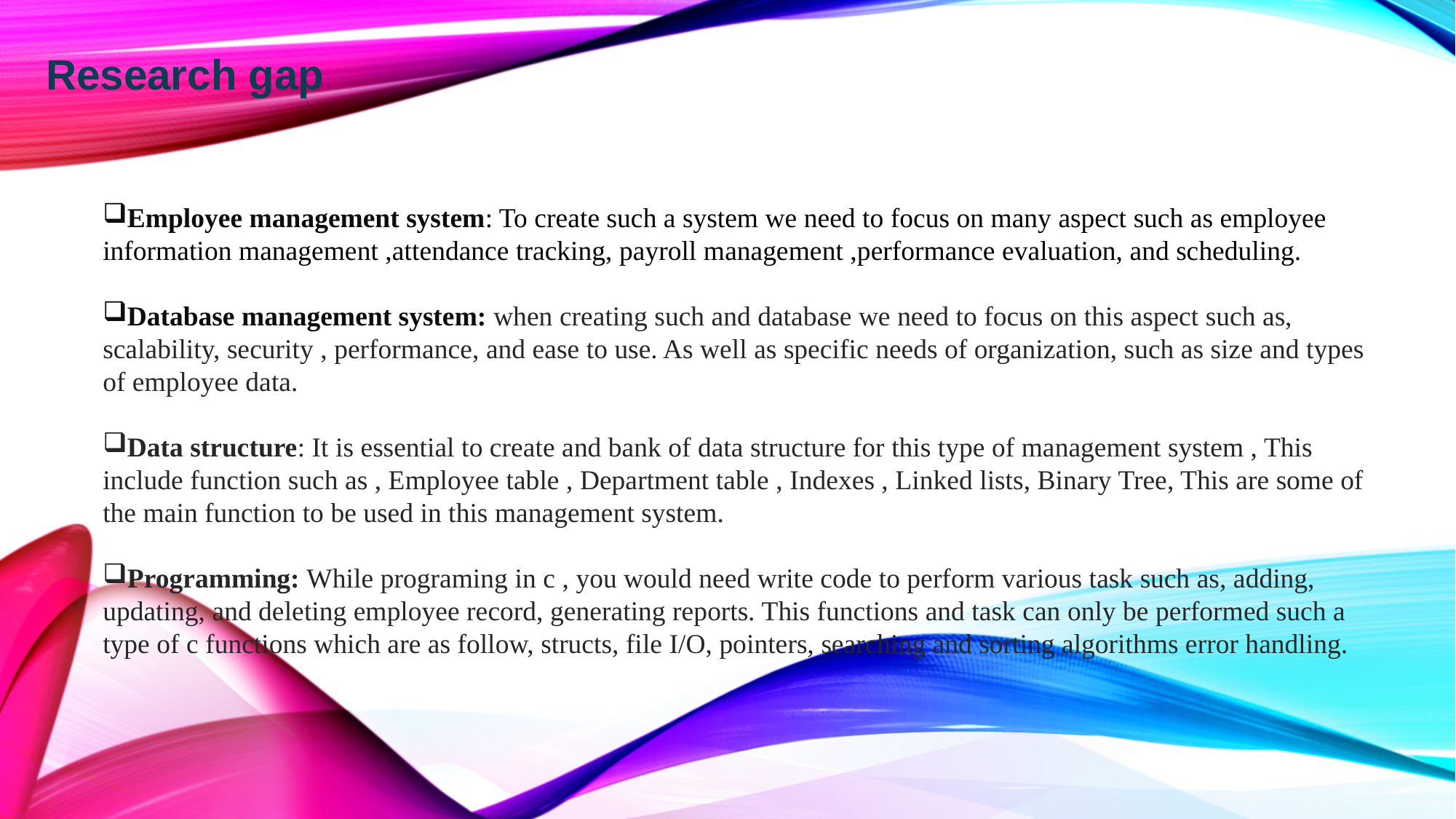

Research gap
Employee management system: To create such a system we need to focus on many aspect such as employee information management ,attendance tracking, payroll management ,performance evaluation, and scheduling.

Database management system: when creating such and database we need to focus on this aspect such as, scalability, security , performance, and ease to use. As well as specific needs of organization, such as size and types of employee data.

Data structure: It is essential to create and bank of data structure for this type of management system , This include function such as , Employee table , Department table , Indexes , Linked lists, Binary Tree, This are some of the main function to be used in this management system.

Programming: While programing in c , you would need write code to perform various task such as, adding, updating, and deleting employee record, generating reports. This functions and task can only be performed such a type of c functions which are as follow, structs, file I/O, pointers, searching and sorting algorithms error handling.